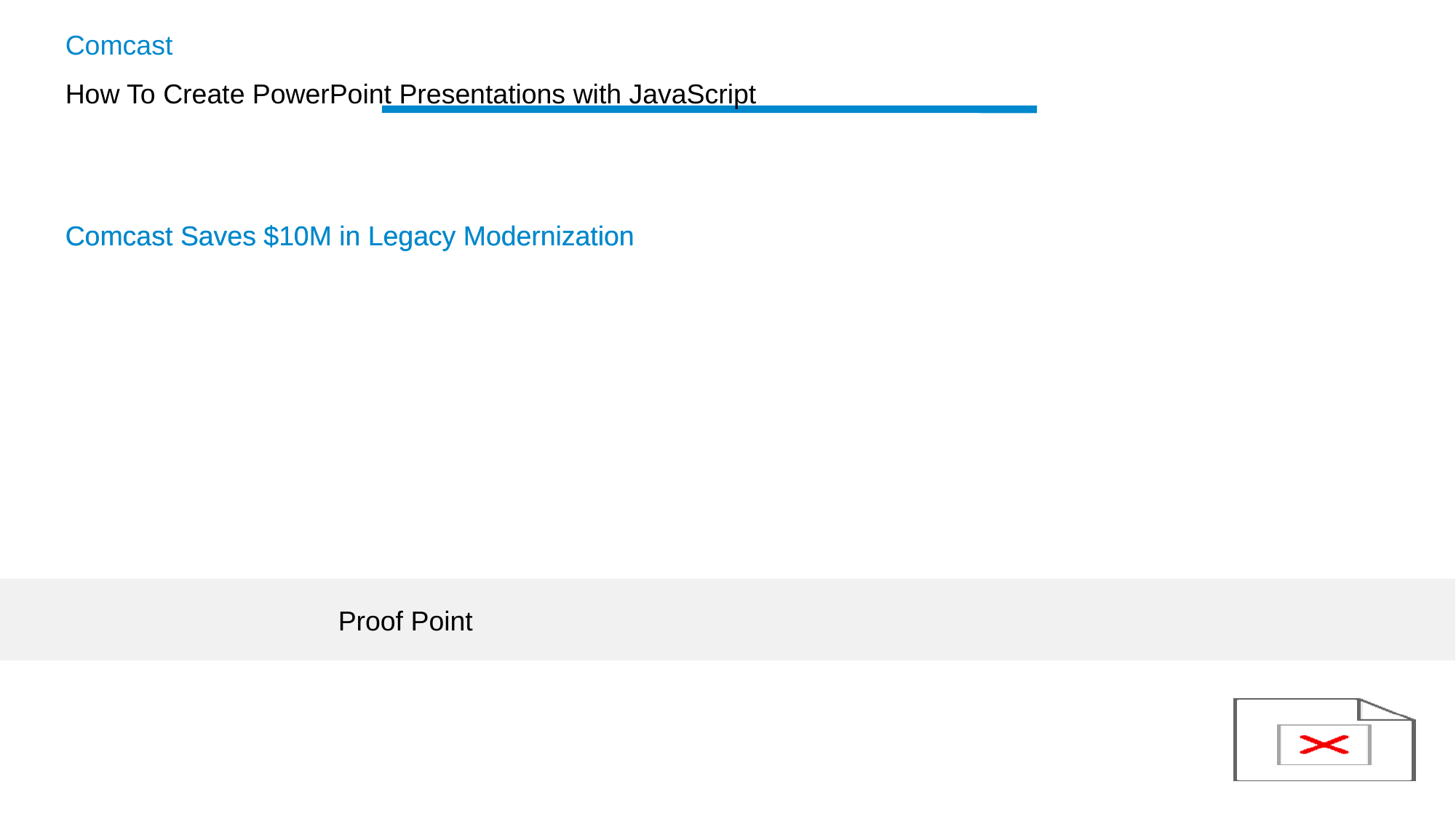

Comcast
How To Create PowerPoint Presentations with JavaScript
Comcast Saves $10M in Legacy Modernization
Comcast Saves $10M in Legacy Modernization
1